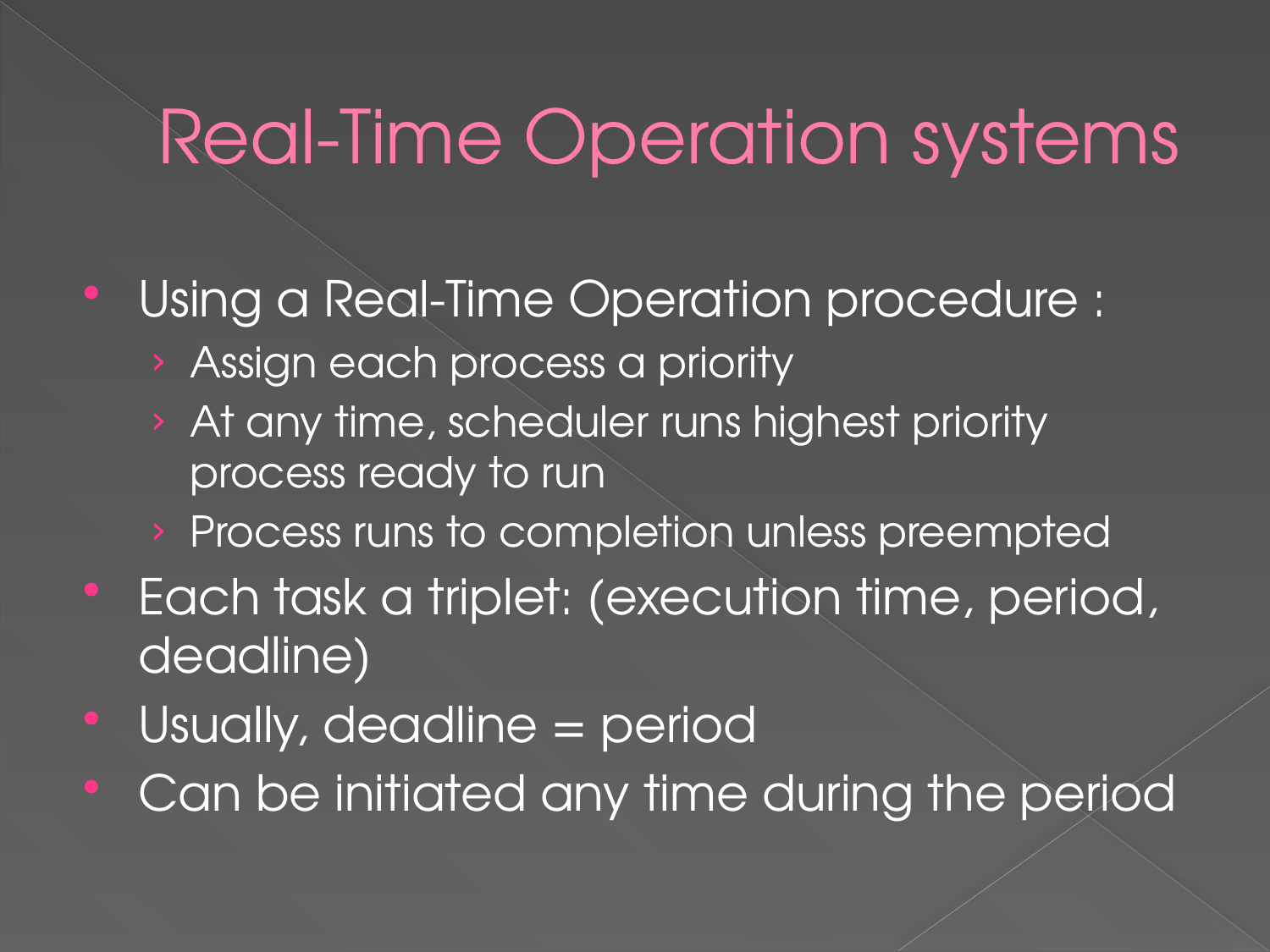

# Real-Time Operation systems
Using a Real-Time Operation procedure :
Assign each process a priority
At any time, scheduler runs highest priority process ready to run
Process runs to completion unless preempted
Each task a triplet: (execution time, period, deadline)
Usually, deadline = period
Can be initiated any time during the period